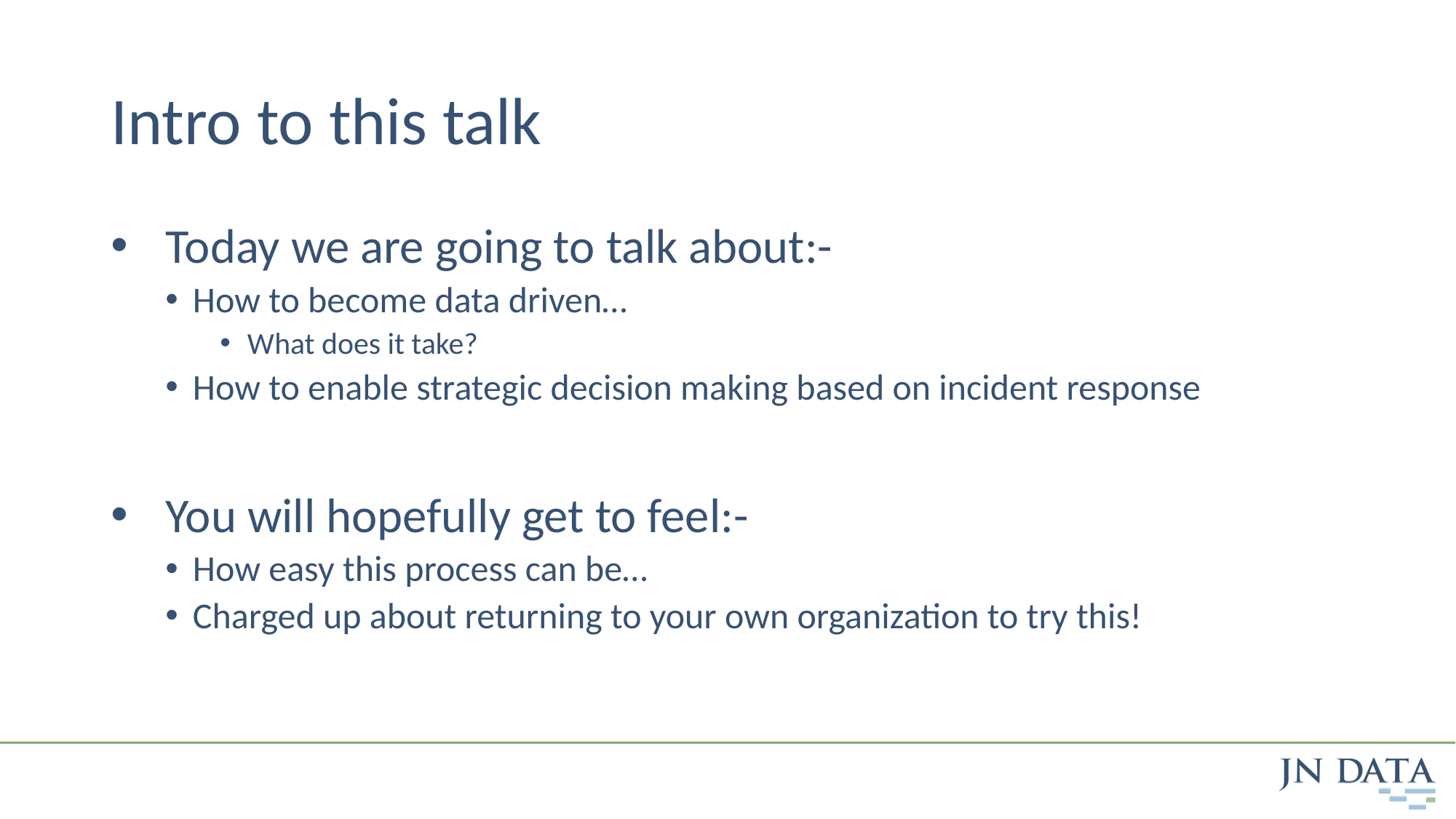

# Intro to this talk
Today we are going to talk about:-
How to become data driven…
What does it take?
How to enable strategic decision making based on incident response

You will hopefully get to feel:-
How easy this process can be…
Charged up about returning to your own organization to try this!